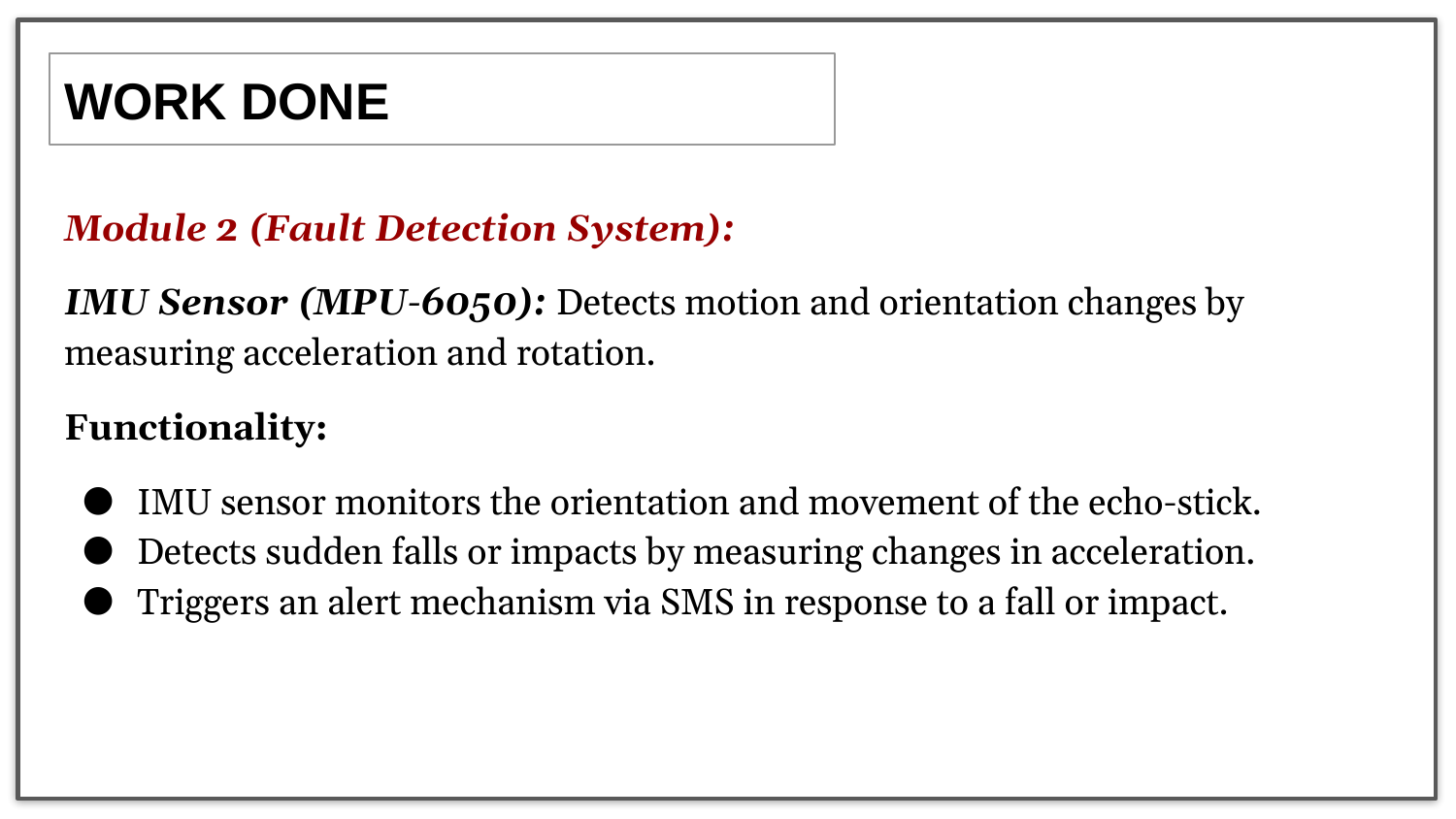

# WORK DONE
Module 2 (Fault Detection System):
IMU Sensor (MPU-6050): Detects motion and orientation changes by measuring acceleration and rotation.
Functionality:
IMU sensor monitors the orientation and movement of the echo-stick.
Detects sudden falls or impacts by measuring changes in acceleration.
Triggers an alert mechanism via SMS in response to a fall or impact.